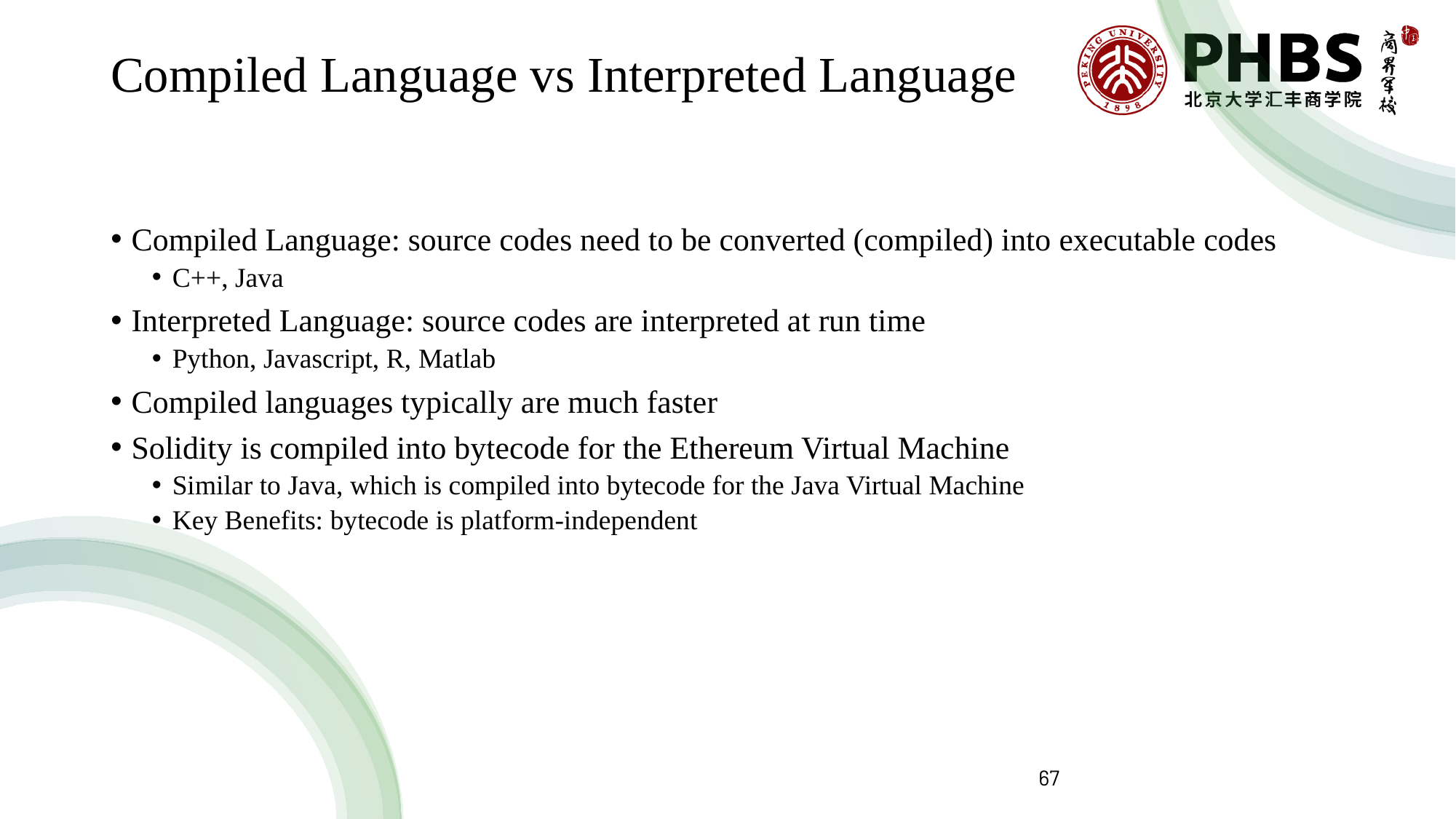

# Compiled Language vs Interpreted Language
Compiled Language: source codes need to be converted (compiled) into executable codes
C++, Java
Interpreted Language: source codes are interpreted at run time
Python, Javascript, R, Matlab
Compiled languages typically are much faster
Solidity is compiled into bytecode for the Ethereum Virtual Machine
Similar to Java, which is compiled into bytecode for the Java Virtual Machine
Key Benefits: bytecode is platform-independent

67